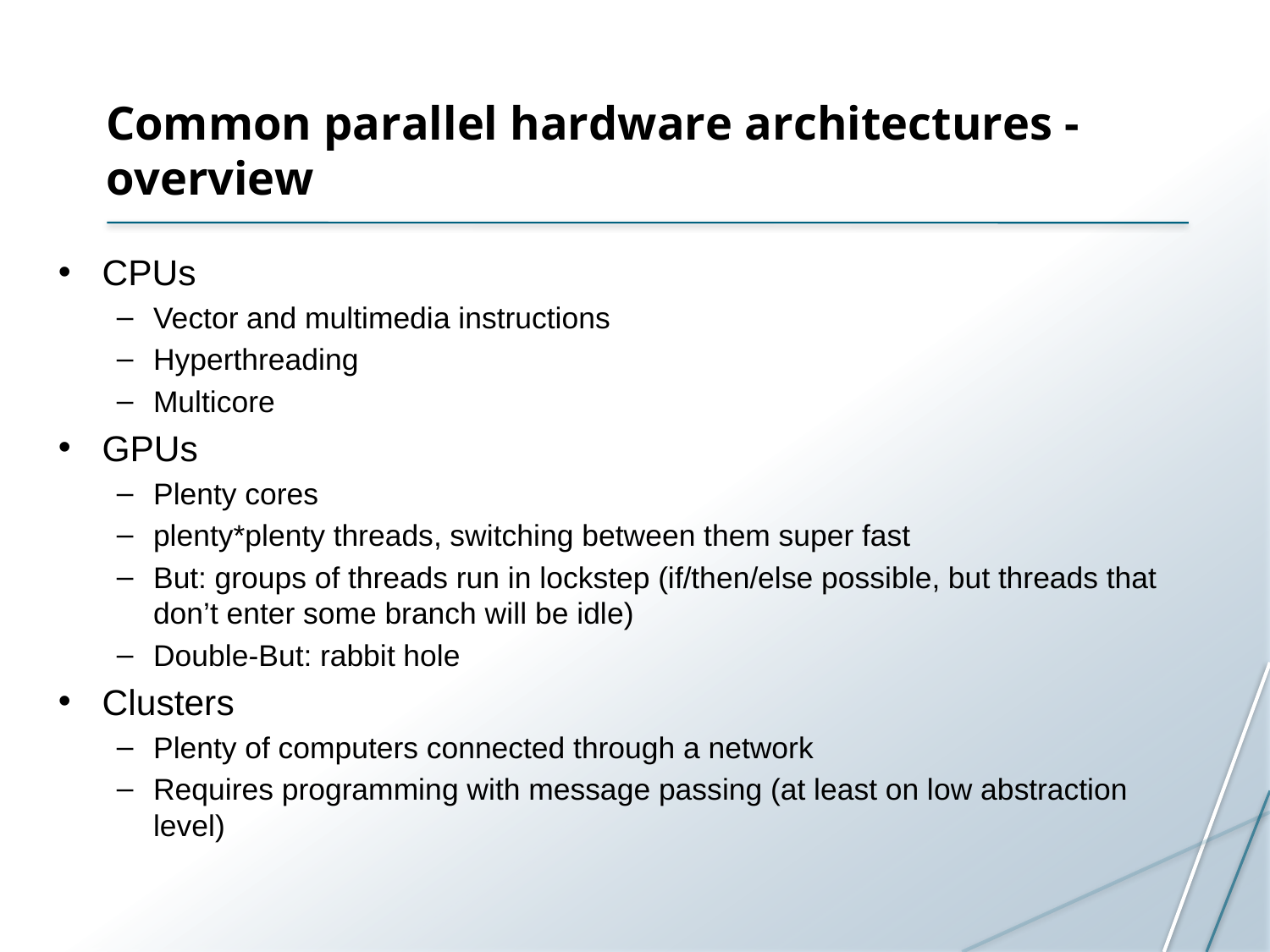

# Common parallel hardware architectures - overview
CPUs
Vector and multimedia instructions
Hyperthreading
Multicore
GPUs
Plenty cores
plenty*plenty threads, switching between them super fast
But: groups of threads run in lockstep (if/then/else possible, but threads that don’t enter some branch will be idle)
Double-But: rabbit hole
Clusters
Plenty of computers connected through a network
Requires programming with message passing (at least on low abstraction level)